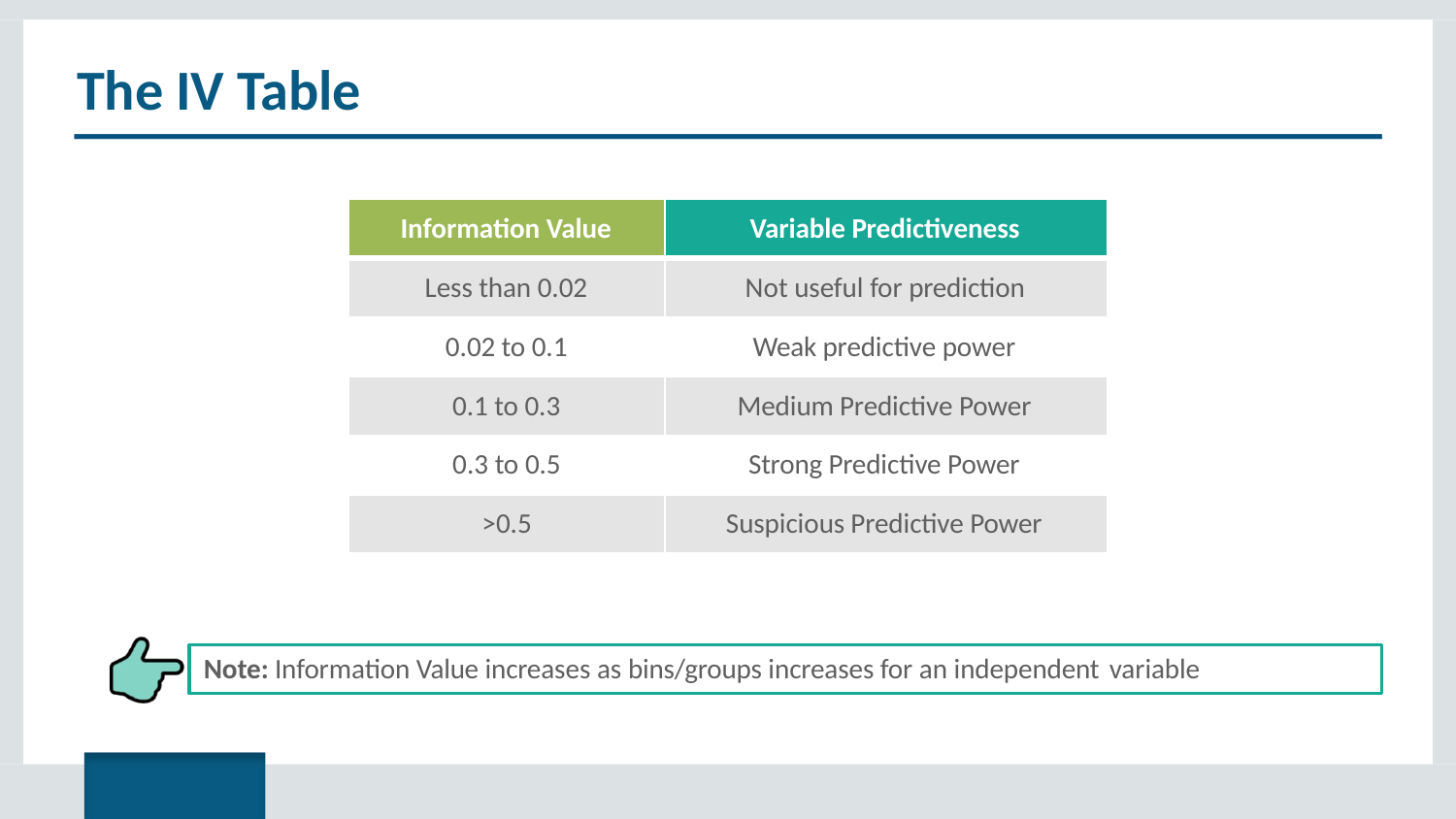

# The IV Table

Information Value
Variable Predictiveness

Less than 0.02
Not useful for prediction

0.02 to 0.1
Weak predictive power

0.1 to 0.3
Medium Predictive Power

0.3 to 0.5
Strong Predictive Power

>0.5
Suspicious Predictive Power

Note: Information Value increases as bins/groups increases for an independent variable